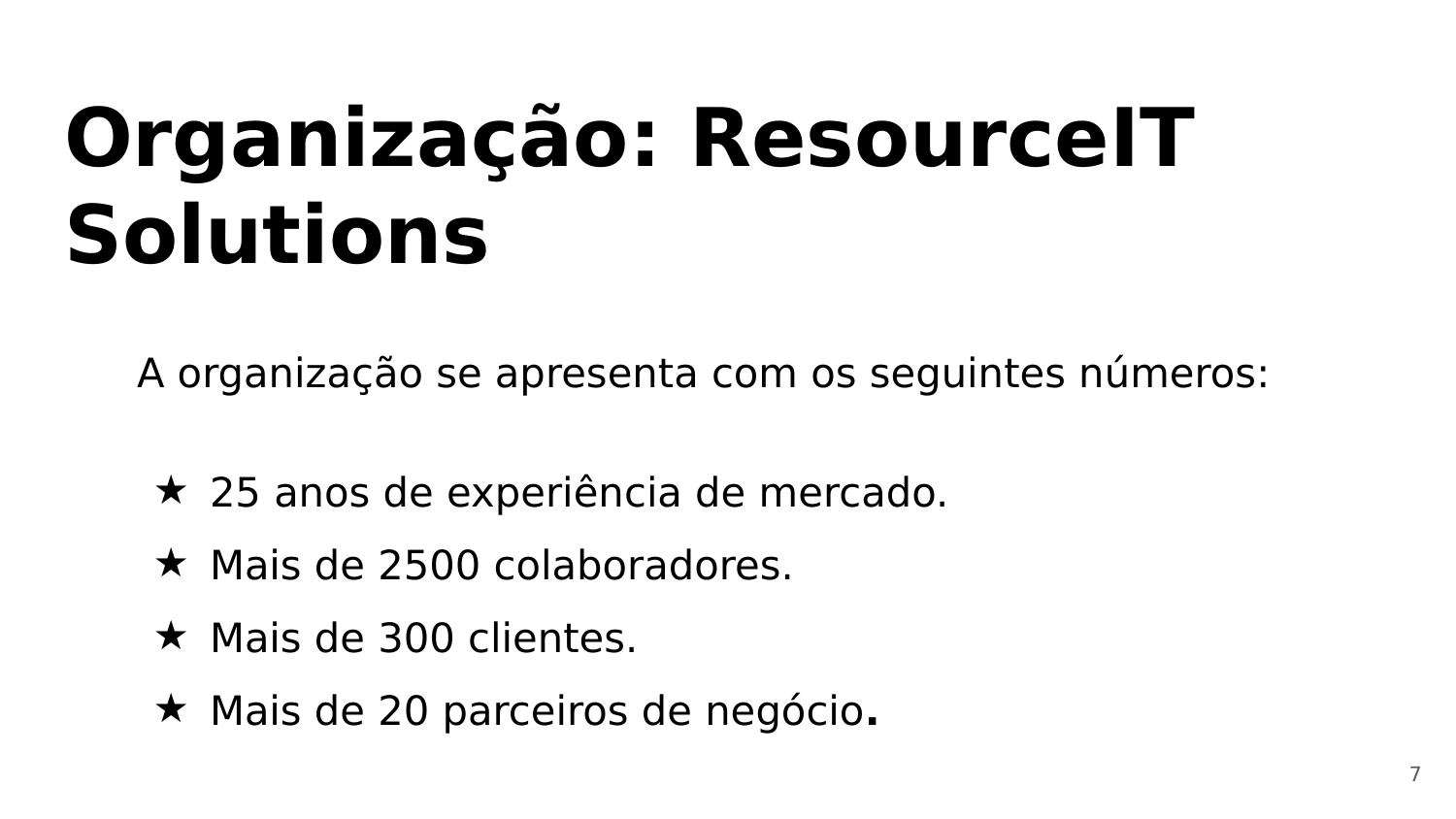

# Organização: ResourceIT Solutions

A organização se apresenta com os seguintes números:
25 anos de experiência de mercado.
Mais de 2500 colaboradores.
Mais de 300 clientes.
Mais de 20 parceiros de negócio.

7